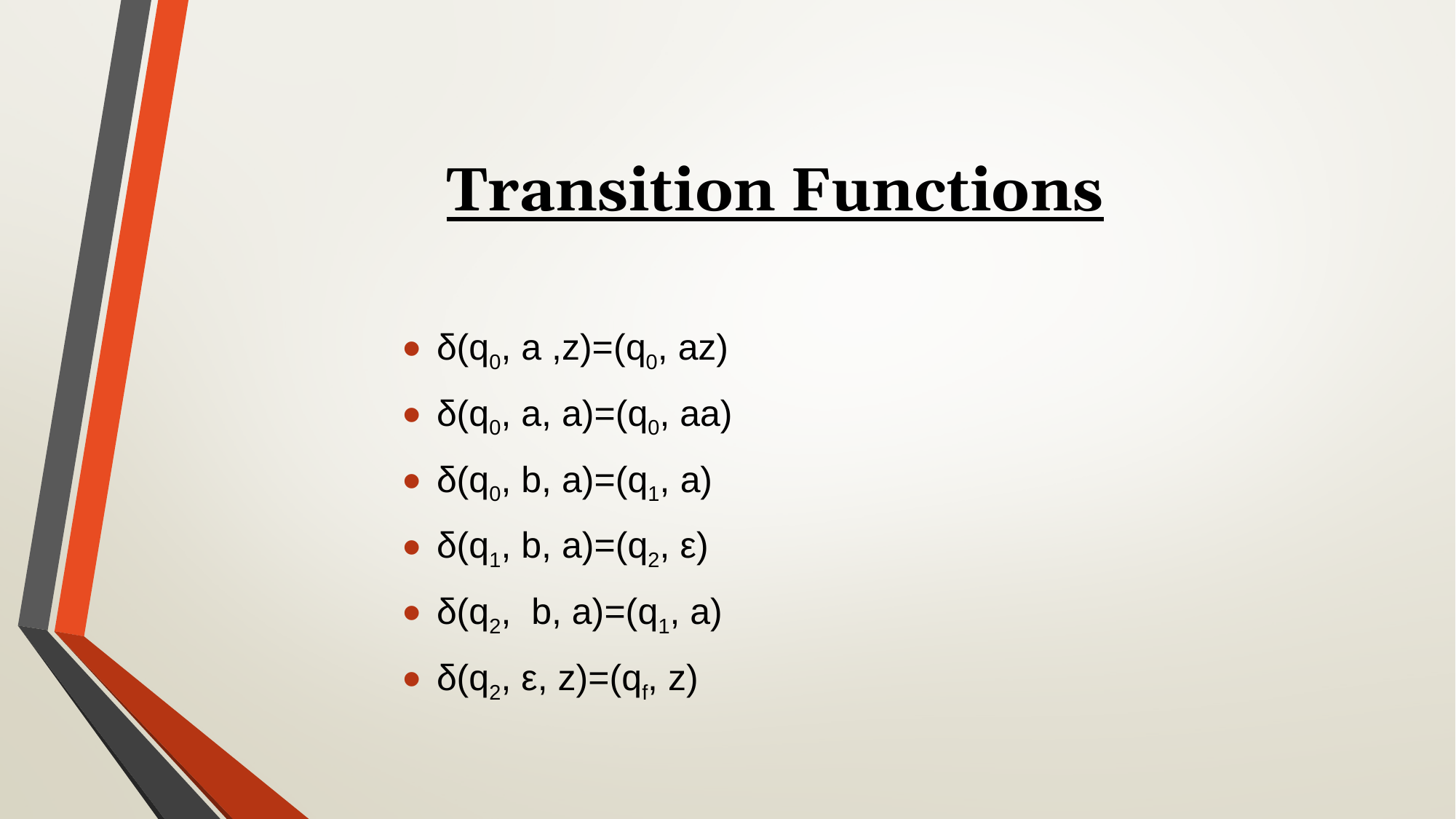

# Transition Functions

δ(q0, a ,z)=(q0, az)
δ(q0, a, a)=(q0, aa)
δ(q0, b, a)=(q1, a)
δ(q1, b, a)=(q2, ε)
δ(q2,  b, a)=(q1, a)
δ(q2, ε, z)=(qf, z)